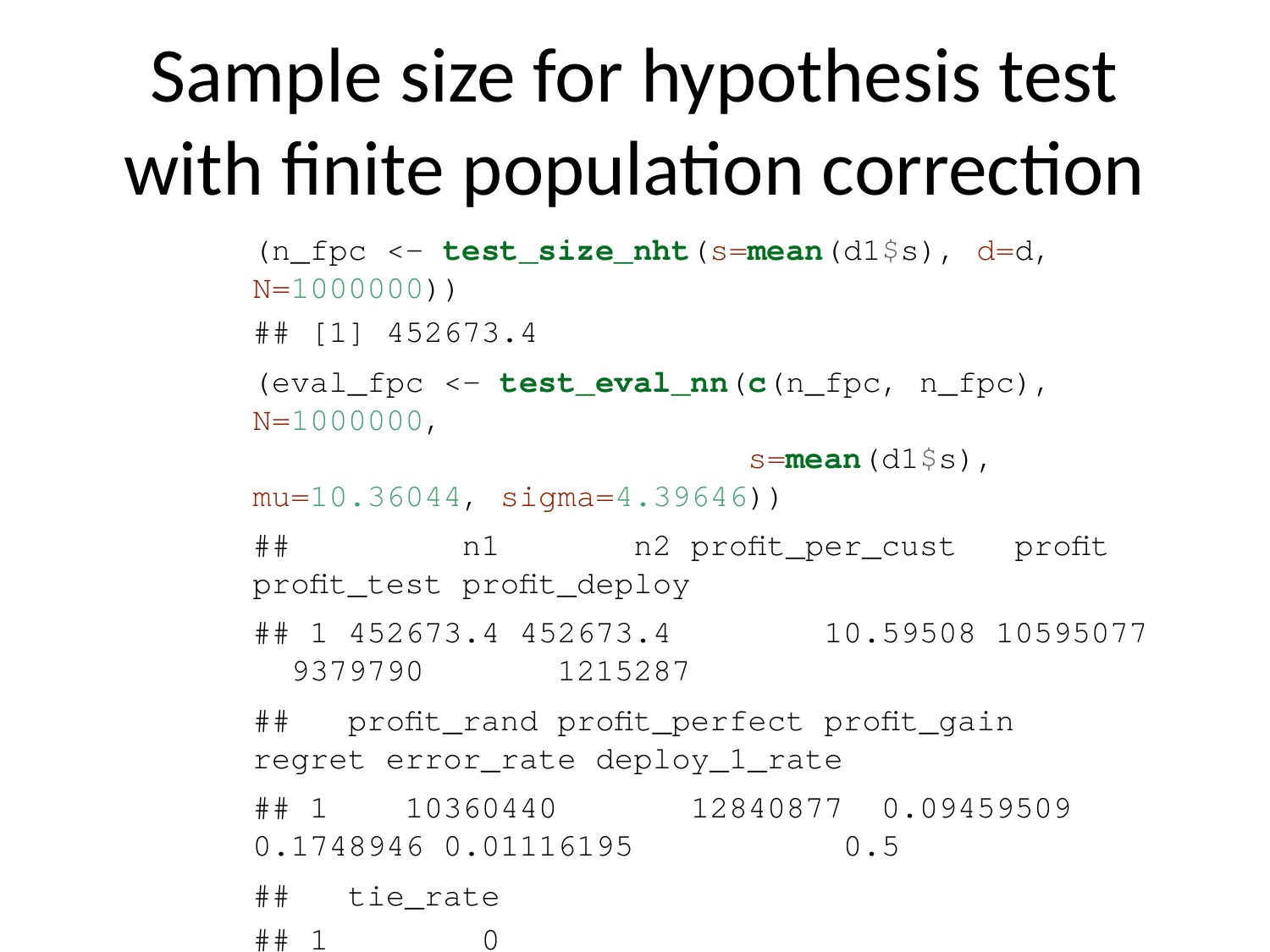

# Sample size for hypothesis test with finite population correction
(n_fpc <- test_size_nht(s=mean(d1$s), d=d, N=1000000))
## [1] 452673.4
(eval_fpc <- test_eval_nn(c(n_fpc, n_fpc), N=1000000,
                          s=mean(d1$s), mu=10.36044, sigma=4.39646))
##         n1       n2 profit_per_cust   profit profit_test profit_deploy
## 1 452673.4 452673.4        10.59508 10595077     9379790       1215287
##   profit_rand profit_perfect profit_gain    regret error_rate deploy_1_rate
## 1    10360440       12840877  0.09459509 0.1748946 0.01116195           0.5
##   tie_rate
## 1        0